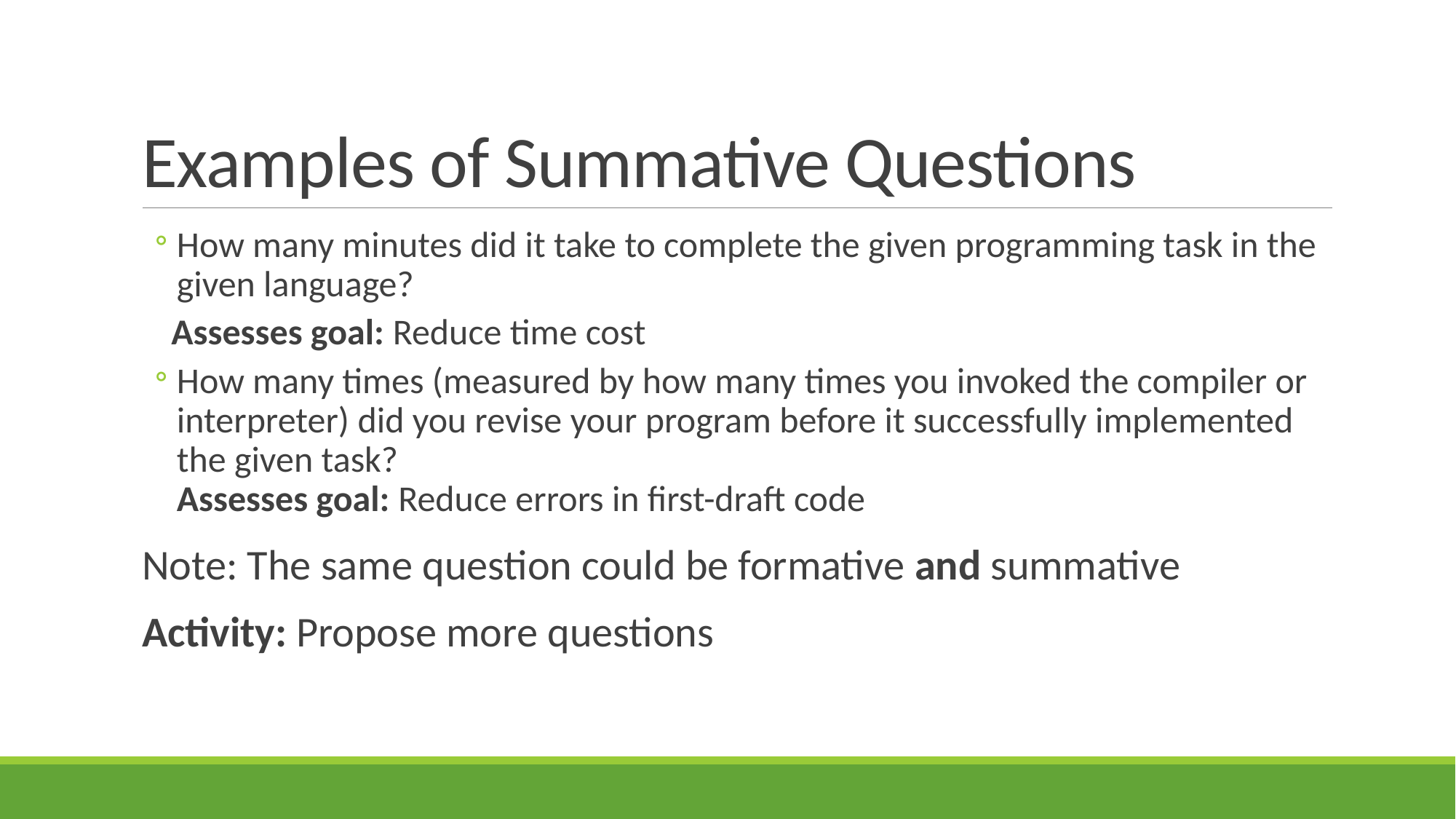

# Examples of Summative Questions
How many minutes did it take to complete the given programming task in the given language?
  Assesses goal: Reduce time cost
How many times (measured by how many times you invoked the compiler or interpreter) did you revise your program before it successfully implemented the given task?
Assesses goal: Reduce errors in first-draft code
Note: The same question could be formative and summative
Activity: Propose more questions